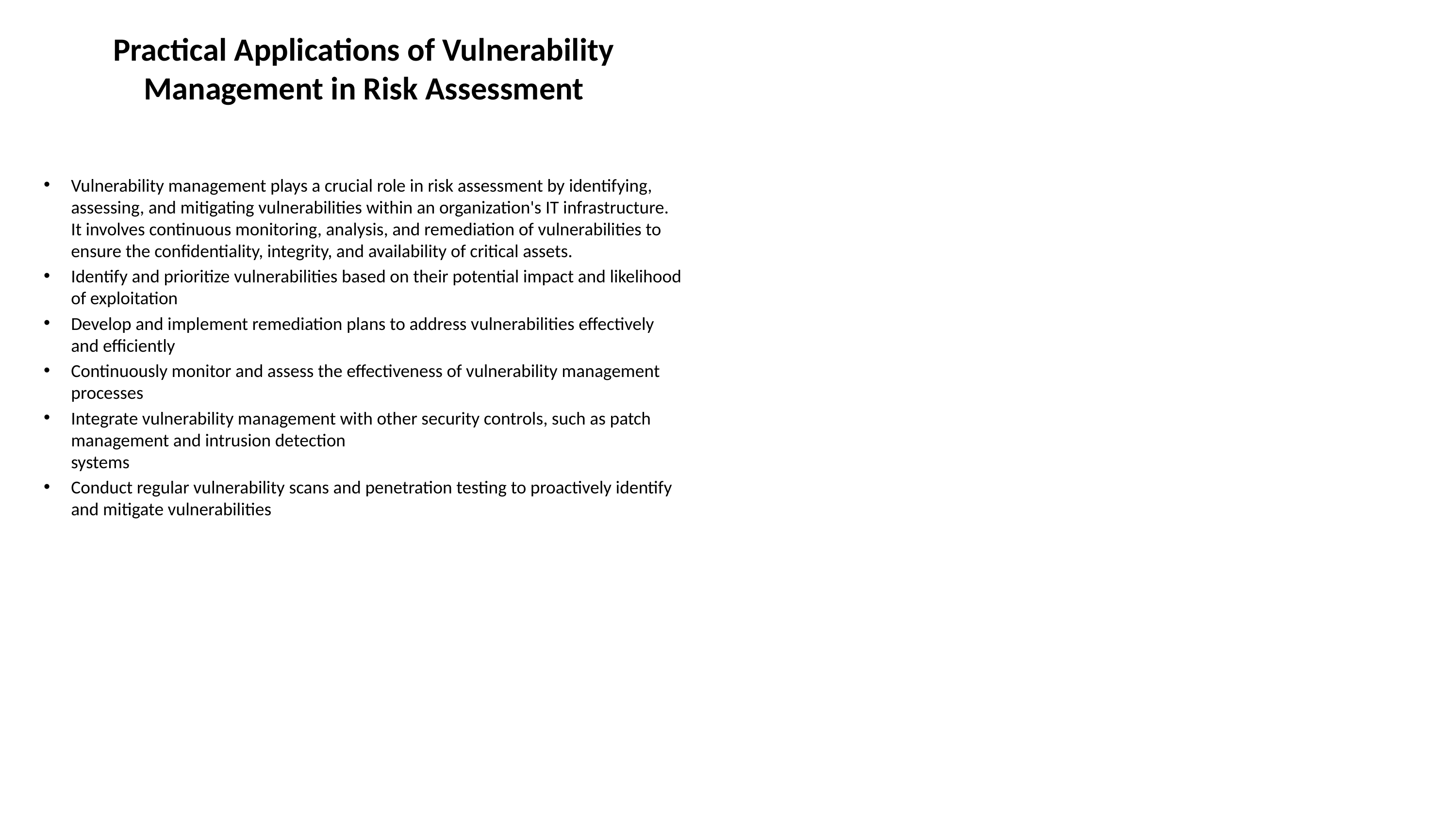

# Practical Applications of Vulnerability Management in Risk Assessment

Vulnerability management plays a crucial role in risk assessment by identifying, assessing, and mitigating vulnerabilities within an organization's IT infrastructure.
It involves continuous monitoring, analysis, and remediation of vulnerabilities to ensure the confidentiality, integrity, and availability of critical assets.
Identify and prioritize vulnerabilities based on their potential impact and likelihood of exploitation
Develop and implement remediation plans to address vulnerabilities effectively and efficiently
Continuously monitor and assess the effectiveness of vulnerability management processes
Integrate vulnerability management with other security controls, such as patch management and intrusion detection
systems
Conduct regular vulnerability scans and penetration testing to proactively identify and mitigate vulnerabilities